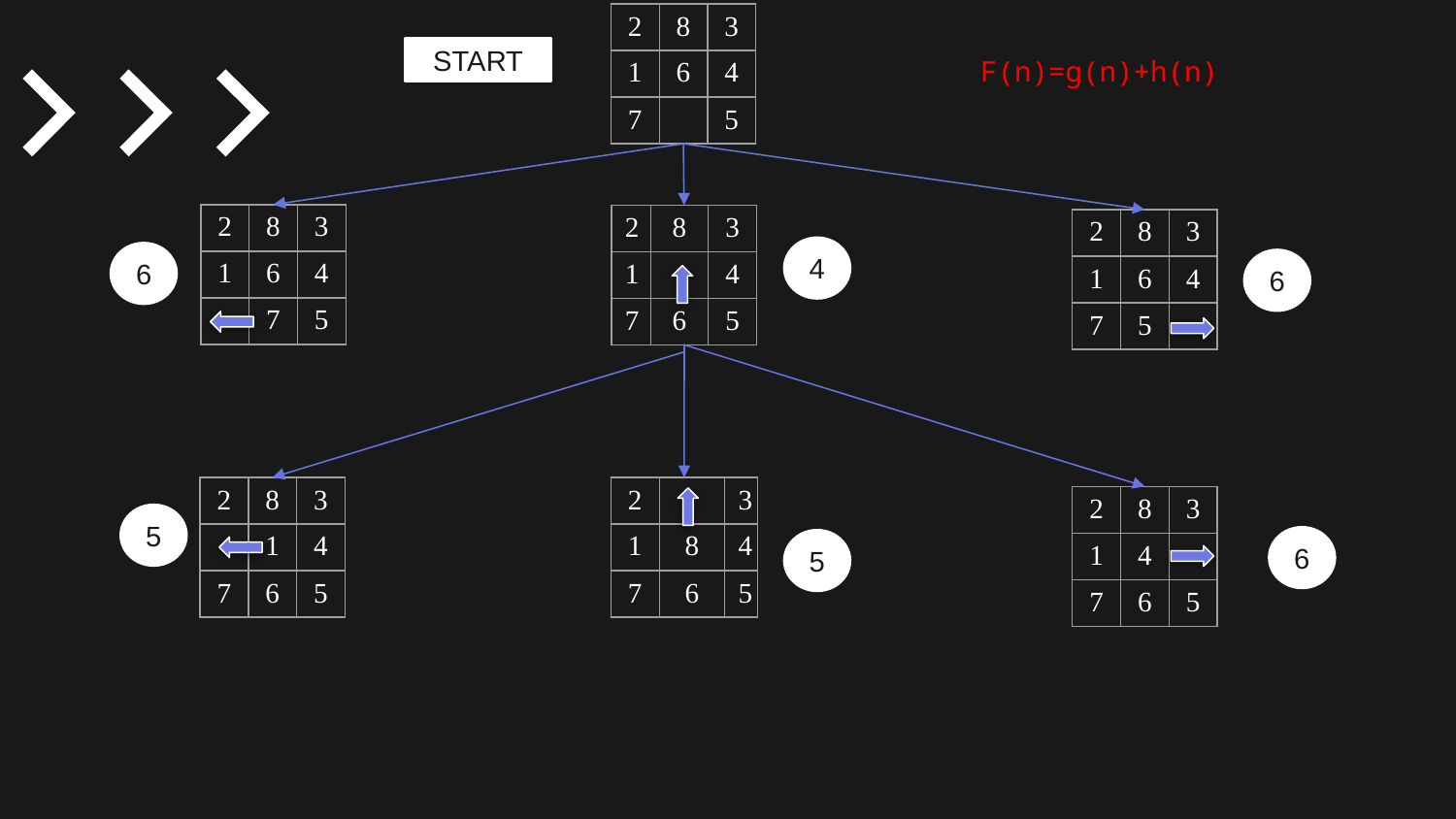

| 2 | 8 | 3 |
| --- | --- | --- |
| 1 | 6 | 4 |
| 7 |  | 5 |
START
F(n)=g(n)+h(n)
| 2 | 8 | 3 |
| --- | --- | --- |
| 1 | 6 | 4 |
|  | 7 | 5 |
| 2 | 8 | 3 |
| --- | --- | --- |
| 1 |  | 4 |
| 7 | 6 | 5 |
| 2 | 8 | 3 |
| --- | --- | --- |
| 1 | 6 | 4 |
| 7 | 5 |  |
4
6
6

| 2 | 8 | 3 |
| --- | --- | --- |
|  | 1 | 4 |
| 7 | 6 | 5 |
| 2 |  | 3 |
| --- | --- | --- |
| 1 | 8 | 4 |
| 7 | 6 | 5 |
| 2 | 8 | 3 |
| --- | --- | --- |
| 1 | 4 |  |
| 7 | 6 | 5 |

5
6
5